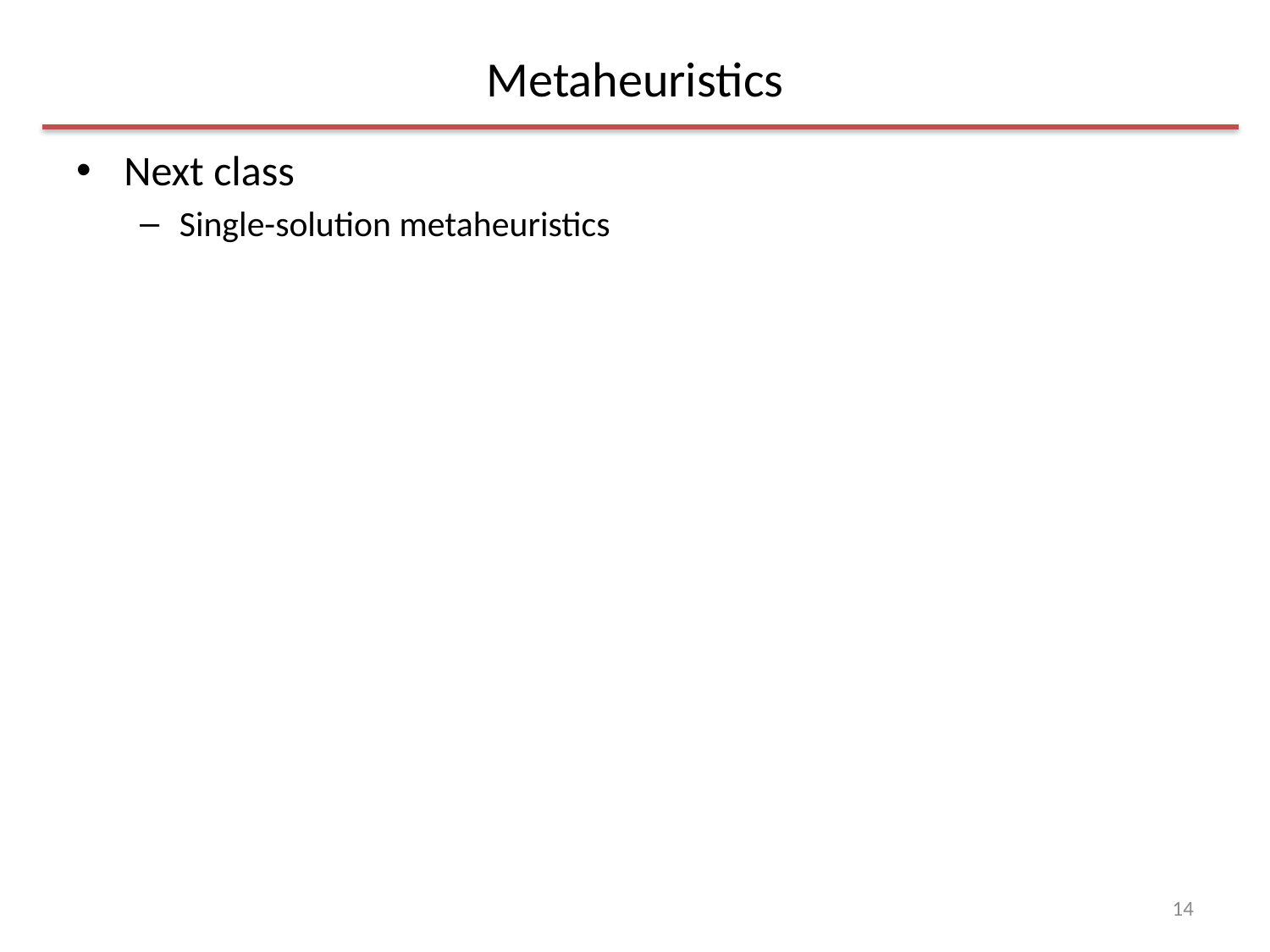

# Metaheuristics
Next class
Single-solution metaheuristics

14